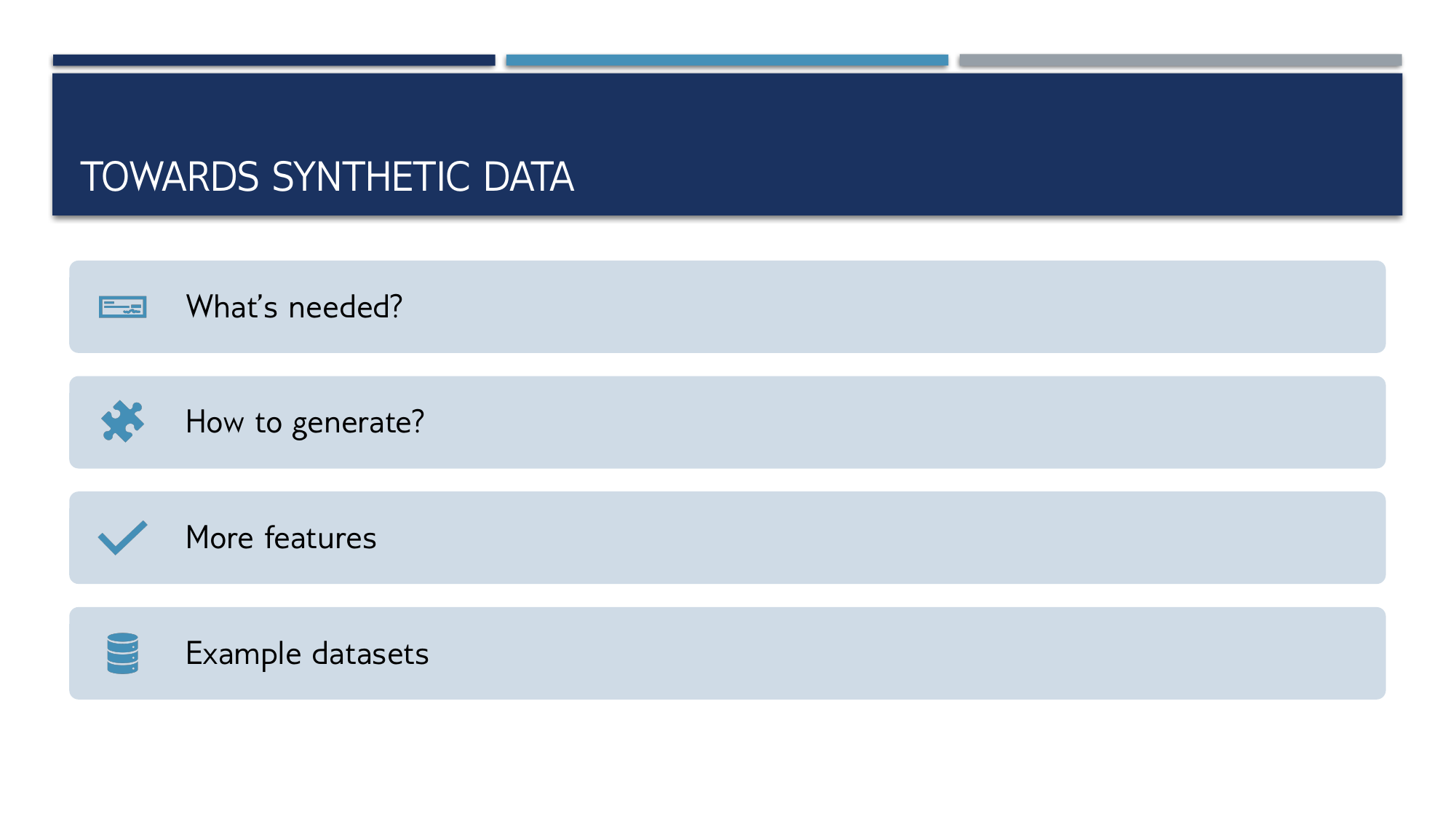

# Towards synthetic data
What’s needed?
How to generate?
More features
Example datasets